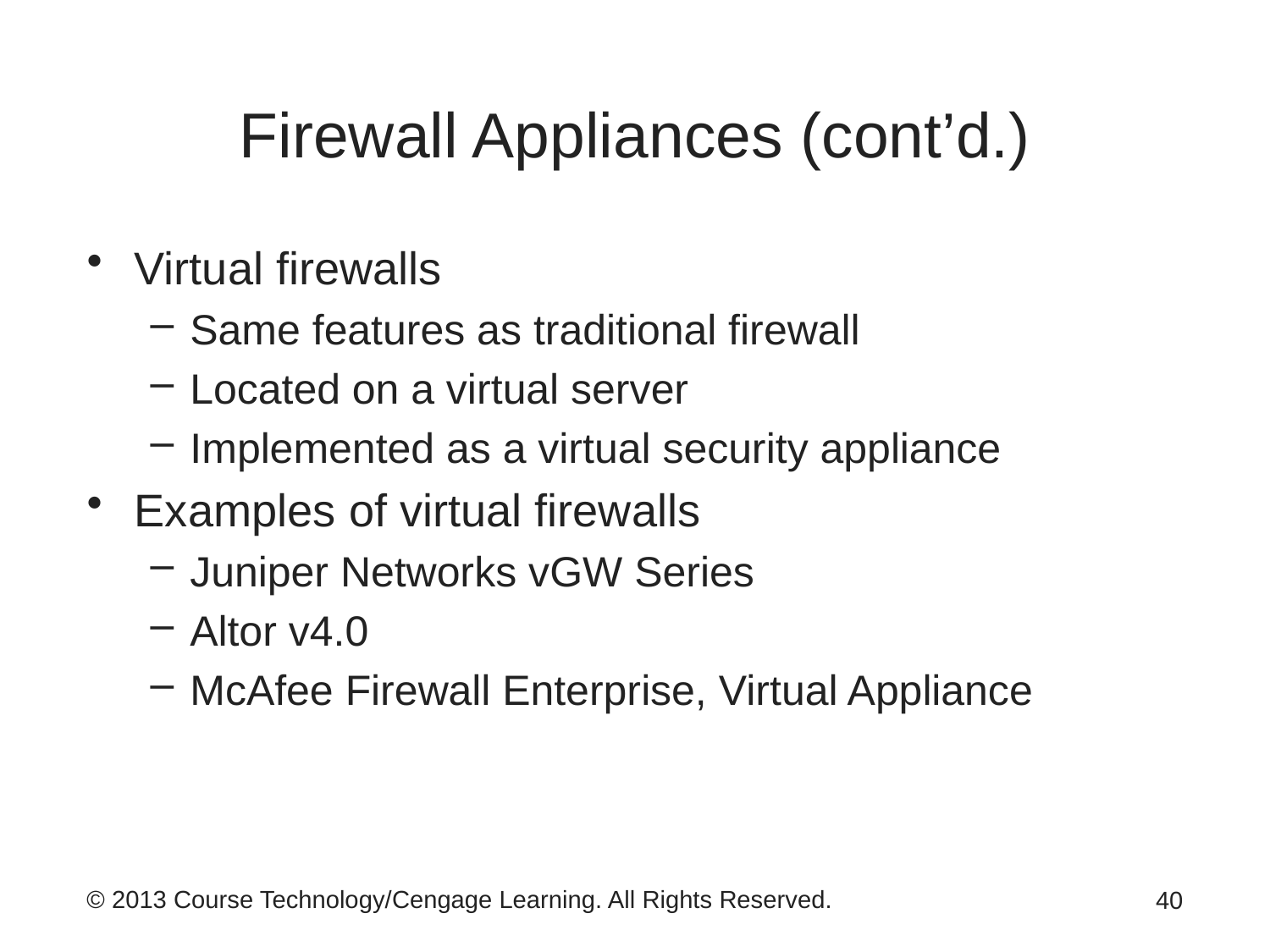

# Firewall Appliances (cont’d.)
Virtual firewalls
Same features as traditional firewall
Located on a virtual server
Implemented as a virtual security appliance
Examples of virtual firewalls
Juniper Networks vGW Series
Altor v4.0
McAfee Firewall Enterprise, Virtual Appliance

40